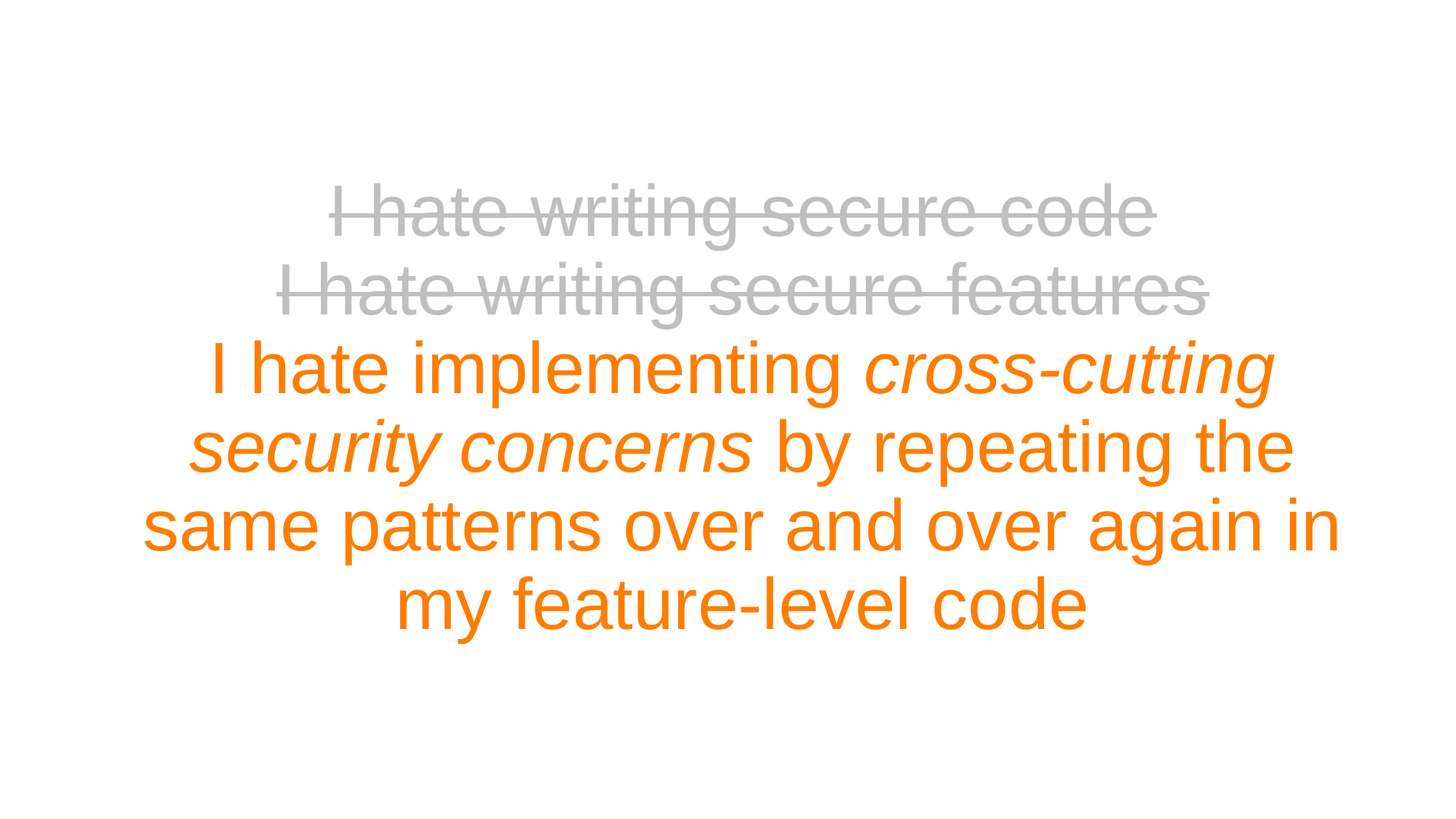

# I hate writing secure code I hate writing secure features I hate implementing cross-cutting security concerns by repeating the same patterns over and over again in my feature-level code